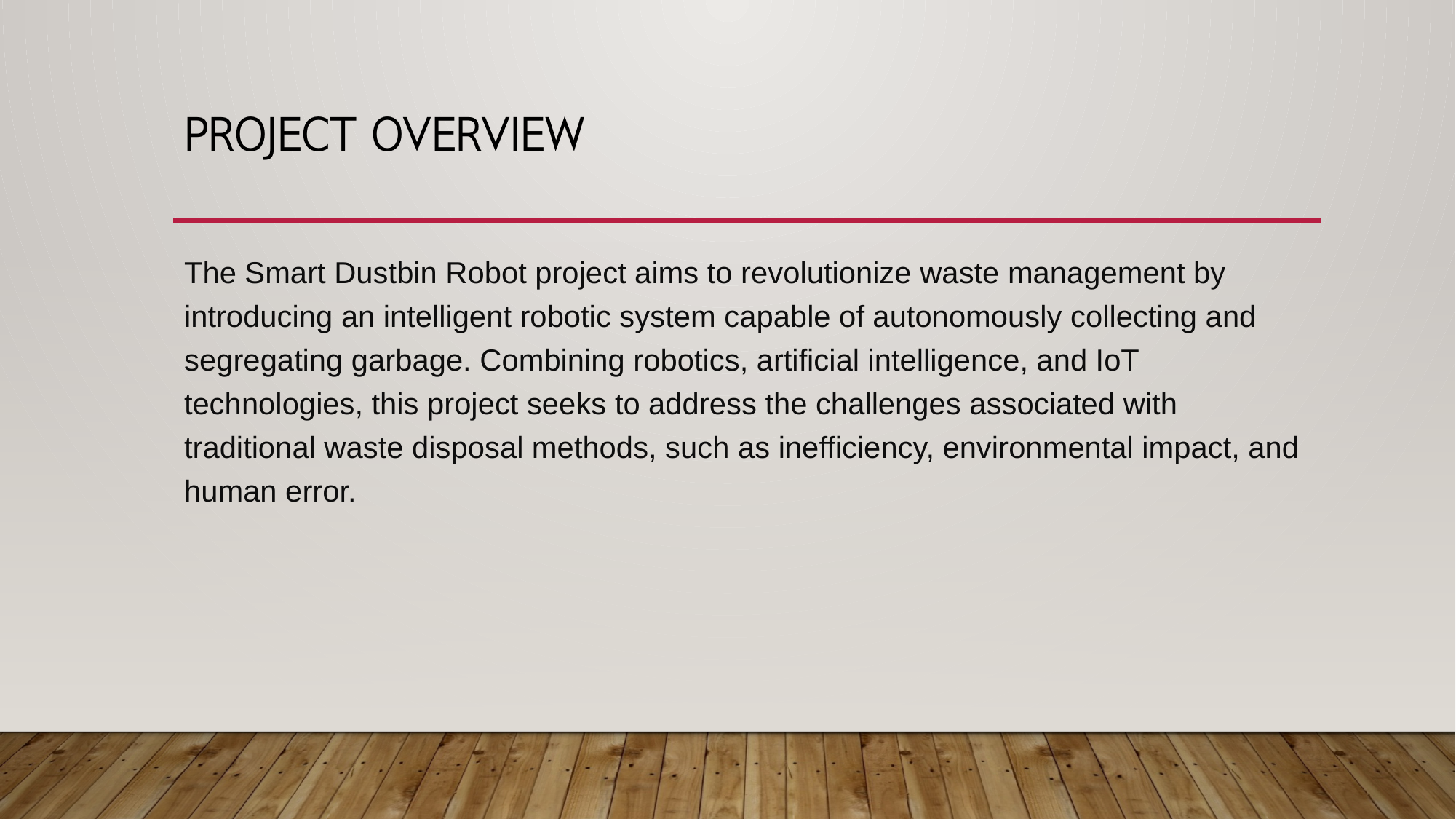

# Project overview
The Smart Dustbin Robot project aims to revolutionize waste management by introducing an intelligent robotic system capable of autonomously collecting and segregating garbage. Combining robotics, artificial intelligence, and IoT technologies, this project seeks to address the challenges associated with traditional waste disposal methods, such as inefficiency, environmental impact, and human error.